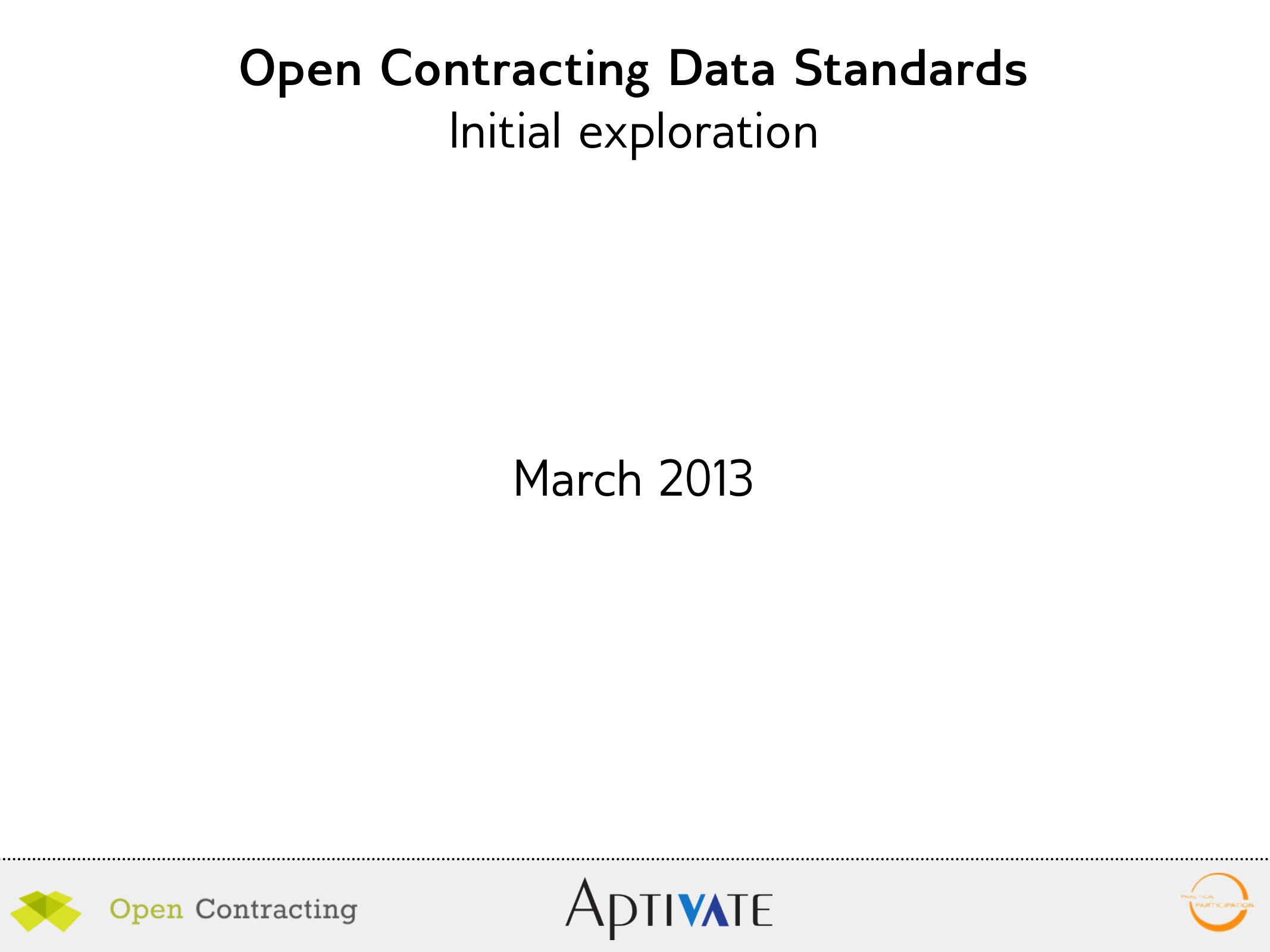

Open Contracting Data Standards
Initial exploration
March 2013